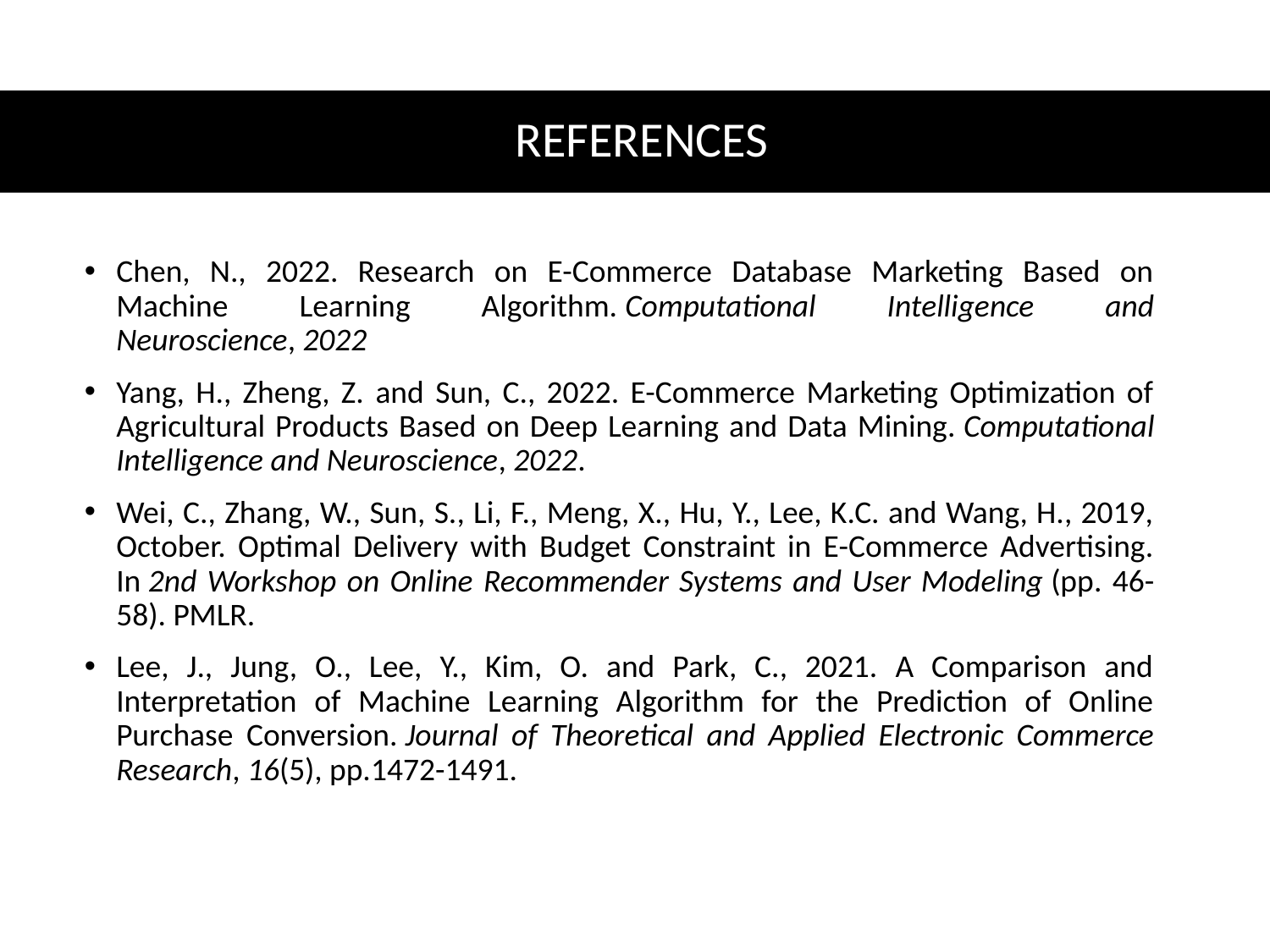

# REFERENCES

Chen, N., 2022. Research on E-Commerce Database Marketing Based on Machine Learning Algorithm. Computational Intelligence and Neuroscience, 2022
Yang, H., Zheng, Z. and Sun, C., 2022. E-Commerce Marketing Optimization of Agricultural Products Based on Deep Learning and Data Mining. Computational Intelligence and Neuroscience, 2022.
Wei, C., Zhang, W., Sun, S., Li, F., Meng, X., Hu, Y., Lee, K.C. and Wang, H., 2019, October. Optimal Delivery with Budget Constraint in E-Commerce Advertising. In 2nd Workshop on Online Recommender Systems and User Modeling (pp. 46-58). PMLR.
Lee, J., Jung, O., Lee, Y., Kim, O. and Park, C., 2021. A Comparison and Interpretation of Machine Learning Algorithm for the Prediction of Online Purchase Conversion. Journal of Theoretical and Applied Electronic Commerce Research, 16(5), pp.1472-1491.